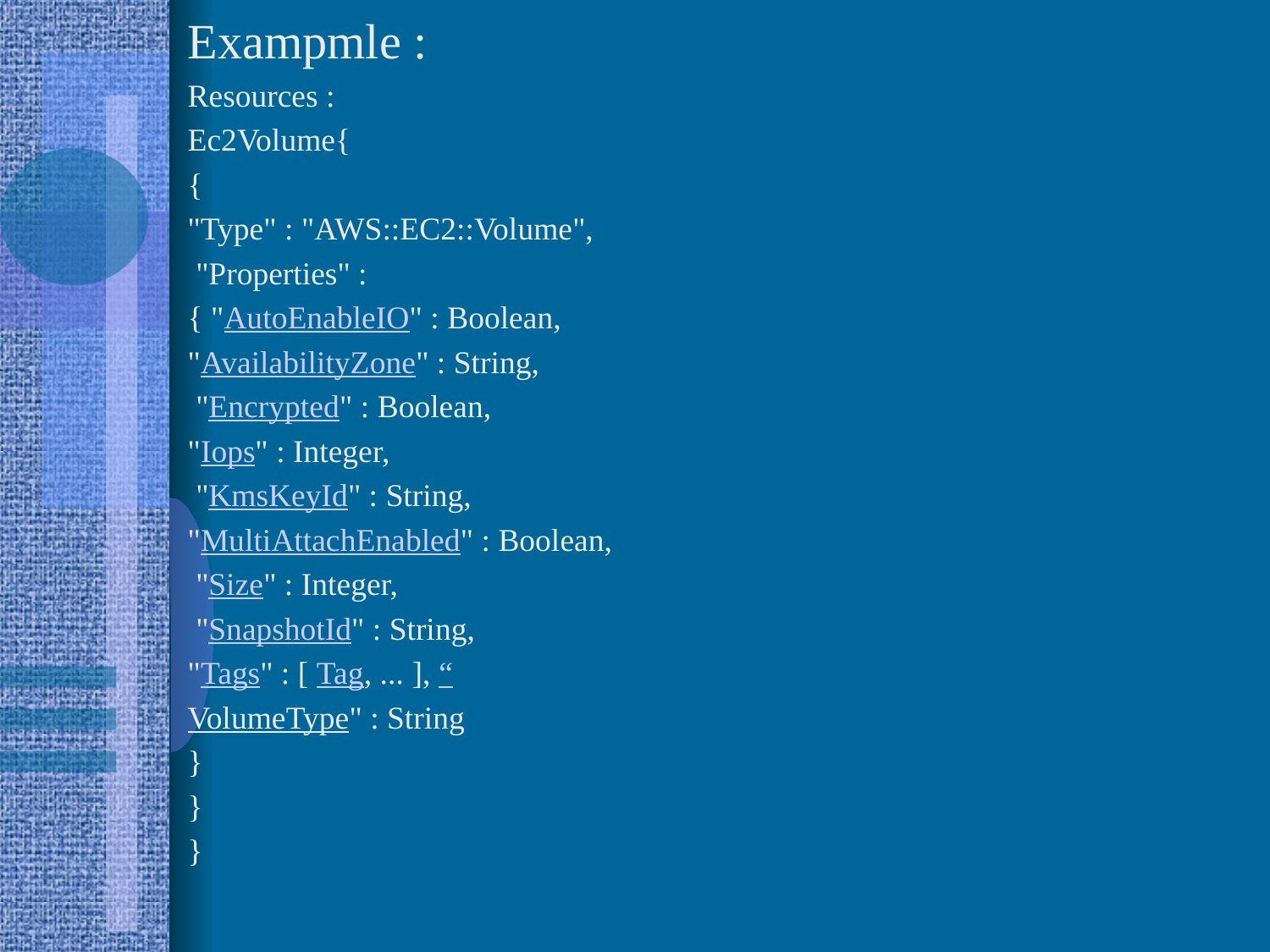

Exampmle :
Resources :
Ec2Volume{
{
"Type" : "AWS::EC2::Volume",
 "Properties" :
{ "AutoEnableIO" : Boolean,
"AvailabilityZone" : String,
 "Encrypted" : Boolean,
"Iops" : Integer,
 "KmsKeyId" : String,
"MultiAttachEnabled" : Boolean,
 "Size" : Integer,
 "SnapshotId" : String,
"Tags" : [ Tag, ... ], “
VolumeType" : String
}
}
}